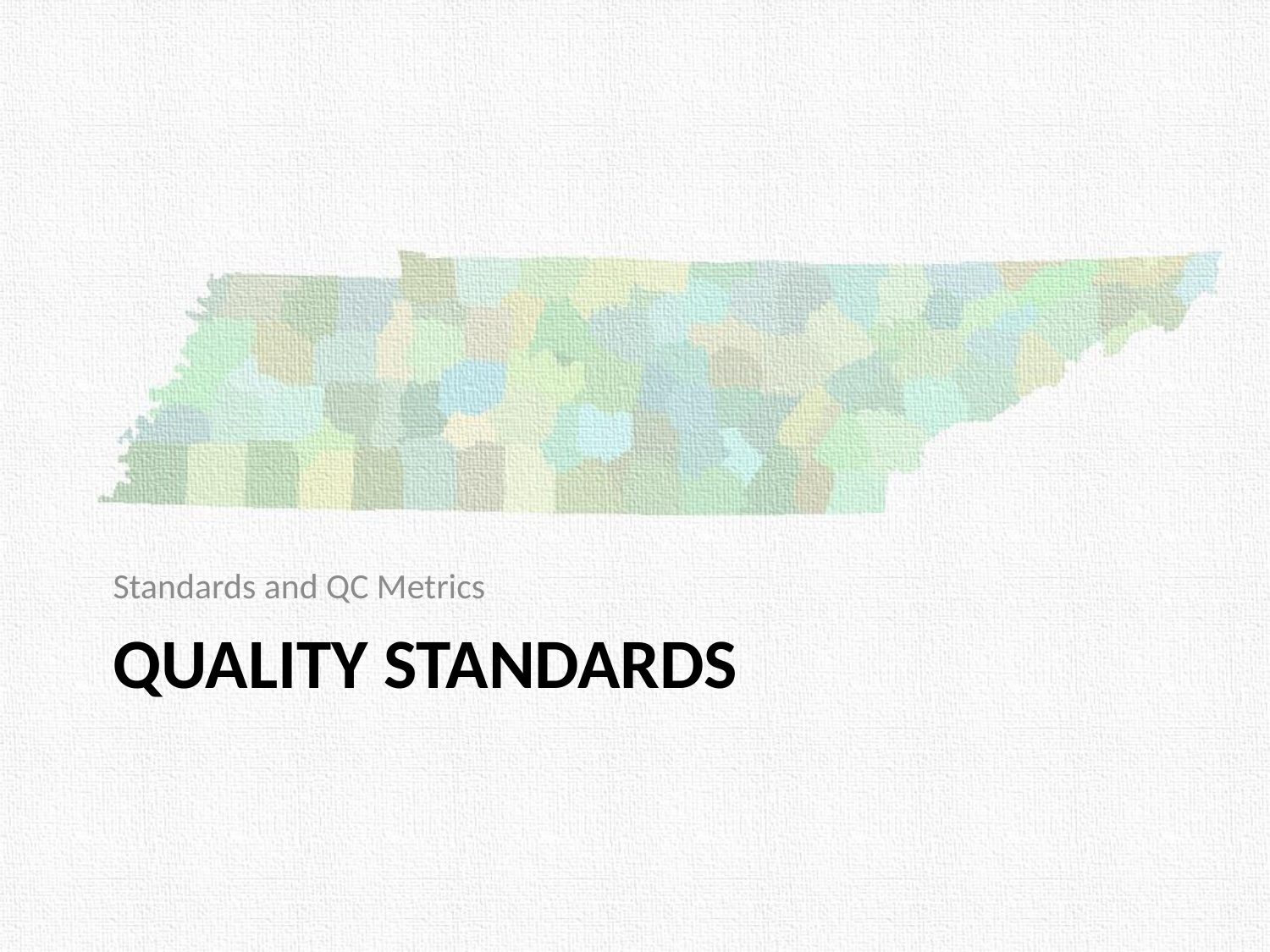

Standards and QC Metrics
# QUALITY STANDARDS